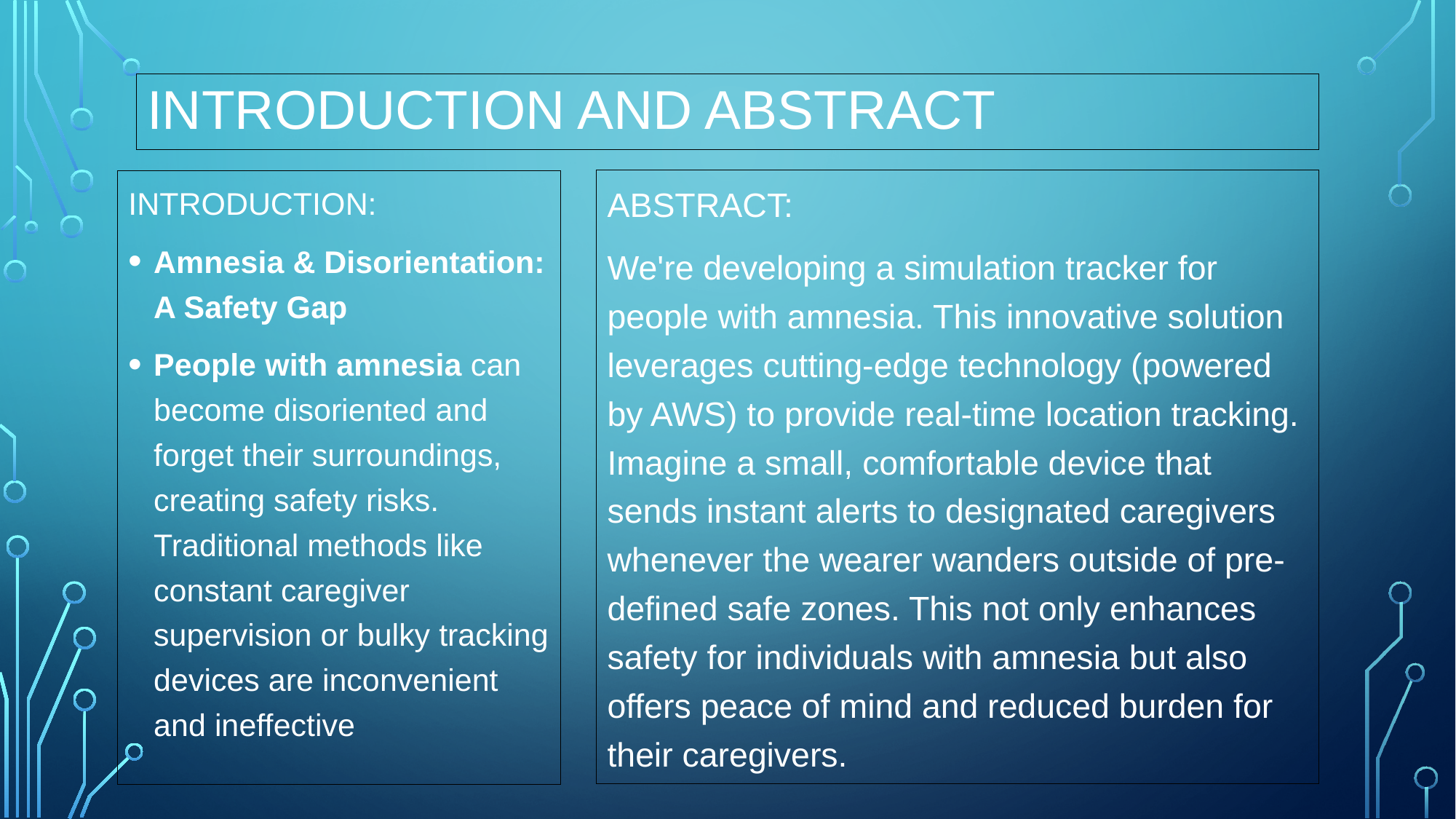

# INTRODUCTION AND ABSTRACT
ABSTRACT:
We're developing a simulation tracker for people with amnesia. This innovative solution leverages cutting-edge technology (powered by AWS) to provide real-time location tracking. Imagine a small, comfortable device that sends instant alerts to designated caregivers whenever the wearer wanders outside of pre-defined safe zones. This not only enhances safety for individuals with amnesia but also offers peace of mind and reduced burden for their caregivers.
INTRODUCTION:
Amnesia & Disorientation: A Safety Gap
People with amnesia can become disoriented and forget their surroundings, creating safety risks. Traditional methods like constant caregiver supervision or bulky tracking devices are inconvenient and ineffective